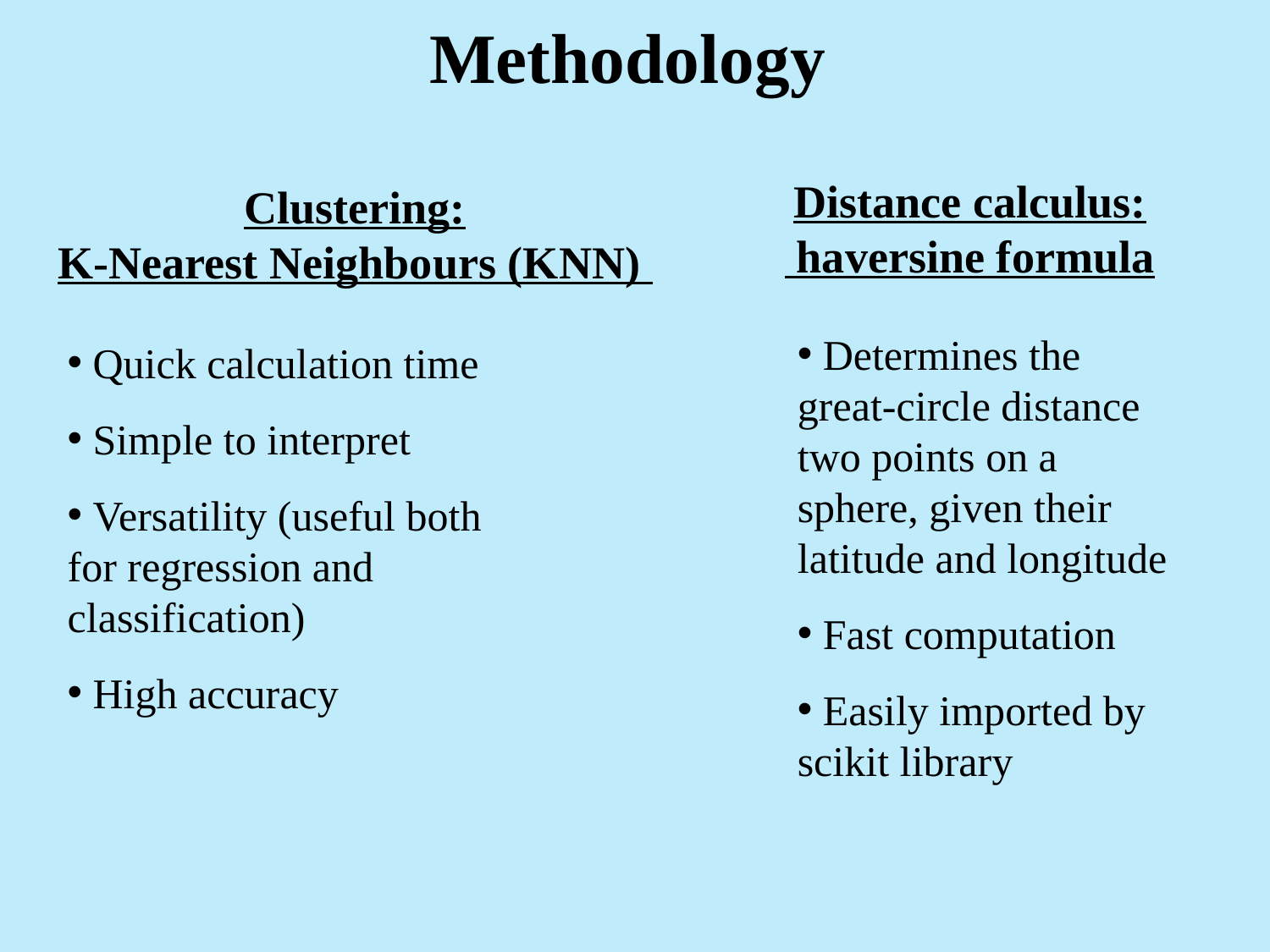

Methodology
Distance calculus:
 haversine formula
Clustering:
K-Nearest Neighbours (KNN)
 Determines the great-circle distance two points on a sphere, given their latitude and longitude

 Fast computation

 Easily imported by scikit library
 Quick calculation time

 Simple to interpret

 Versatility (useful both for regression and classification)

 High accuracy